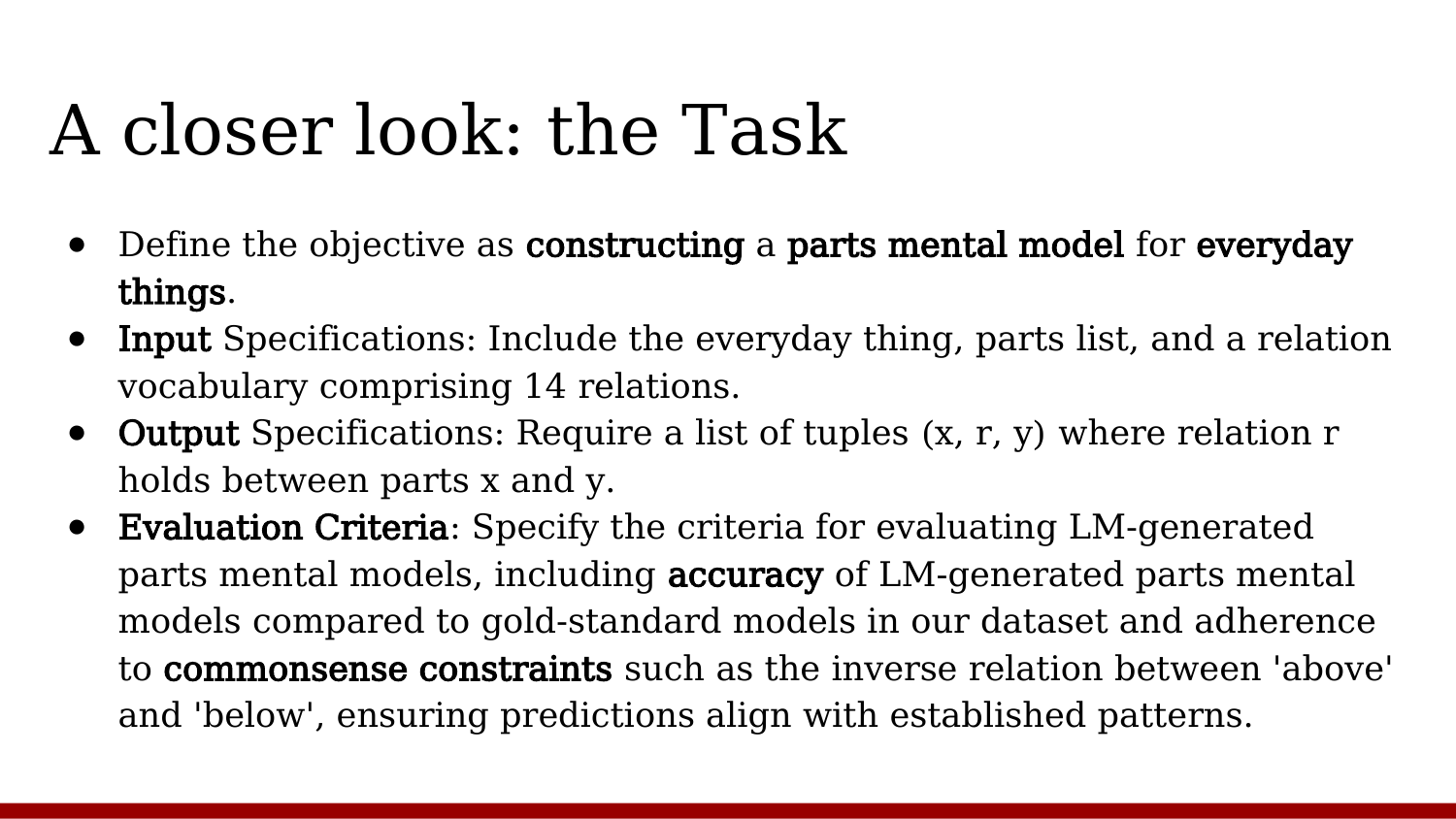

# A closer look: the Task
Define the objective as constructing a parts mental model for everyday things.
Input Specifications: Include the everyday thing, parts list, and a relation vocabulary comprising 14 relations.
Output Specifications: Require a list of tuples (x, r, y) where relation r holds between parts x and y.
Evaluation Criteria: Specify the criteria for evaluating LM-generated parts mental models, including accuracy of LM-generated parts mental models compared to gold-standard models in our dataset and adherence to commonsense constraints such as the inverse relation between 'above' and 'below', ensuring predictions align with established patterns.